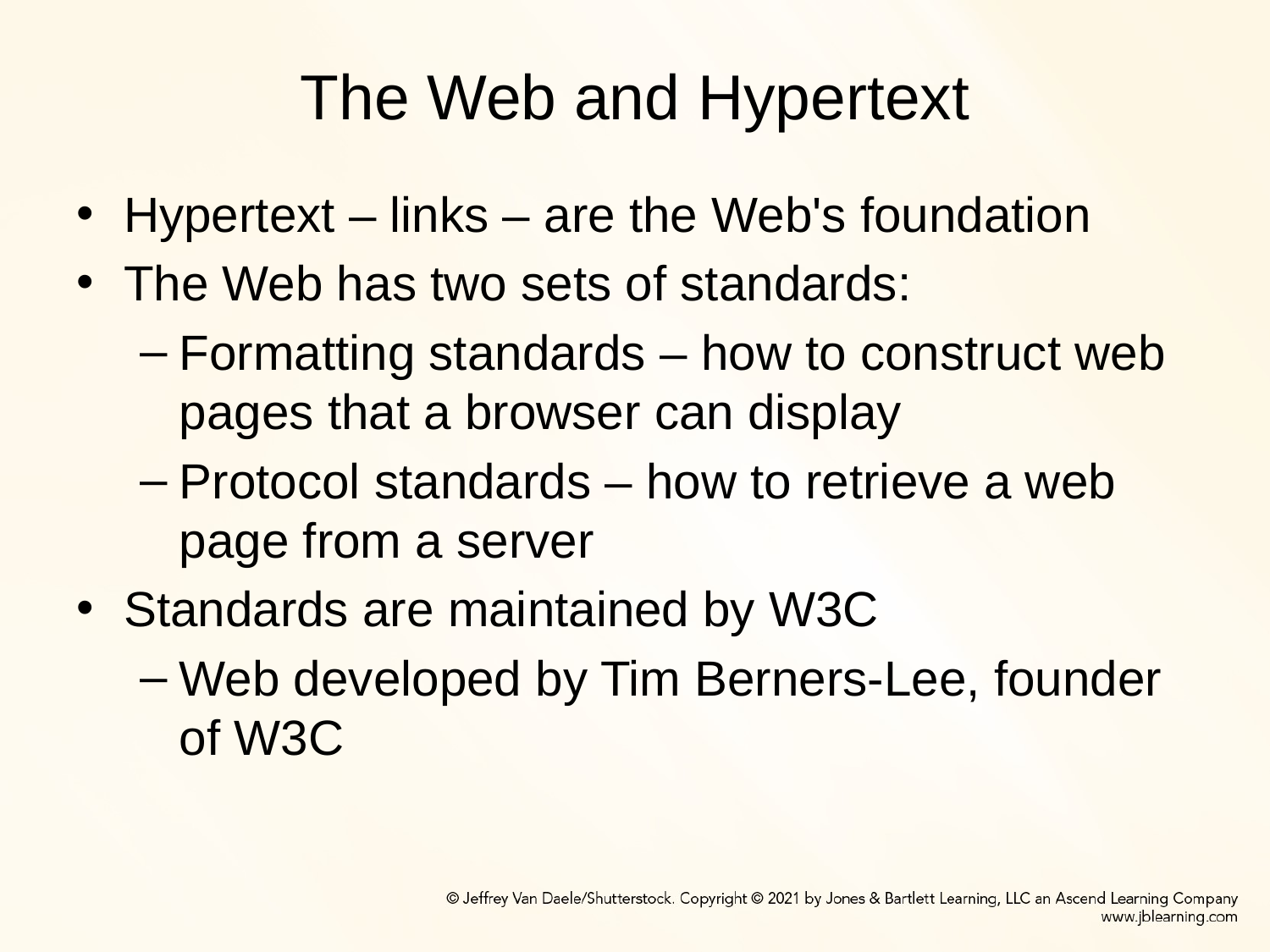

# The Web and Hypertext
Hypertext – links – are the Web's foundation
The Web has two sets of standards:
Formatting standards – how to construct web pages that a browser can display
Protocol standards – how to retrieve a web page from a server
Standards are maintained by W3C
Web developed by Tim Berners-Lee, founder of W3C